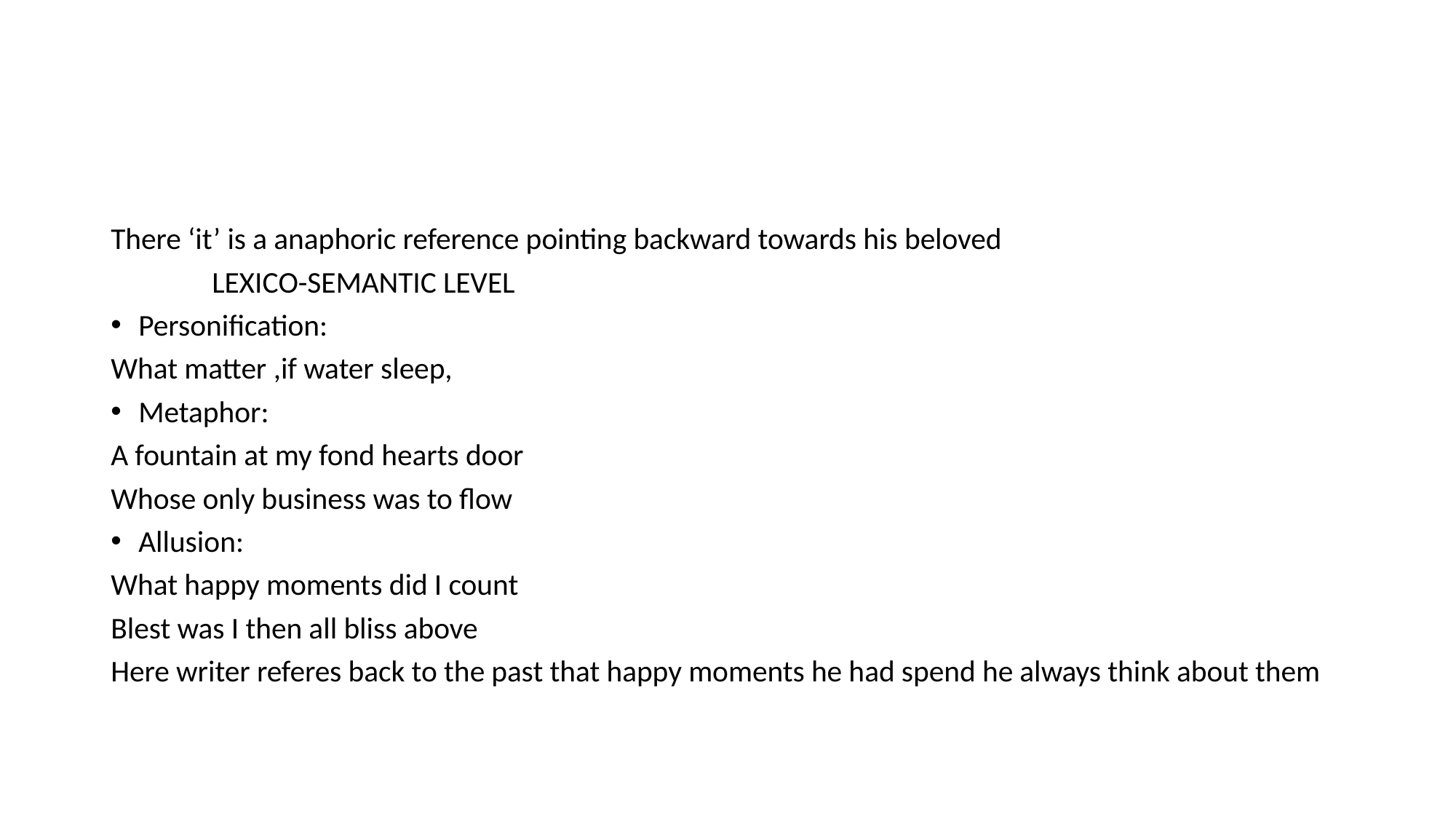

#
There ‘it’ is a anaphoric reference pointing backward towards his beloved
               LEXICO-SEMANTIC LEVEL
Personification:
What matter ,if water sleep,
Metaphor:
A fountain at my fond hearts door
Whose only business was to flow
Allusion:
What happy moments did I count
Blest was I then all bliss above
Here writer referes back to the past that happy moments he had spend he always think about them